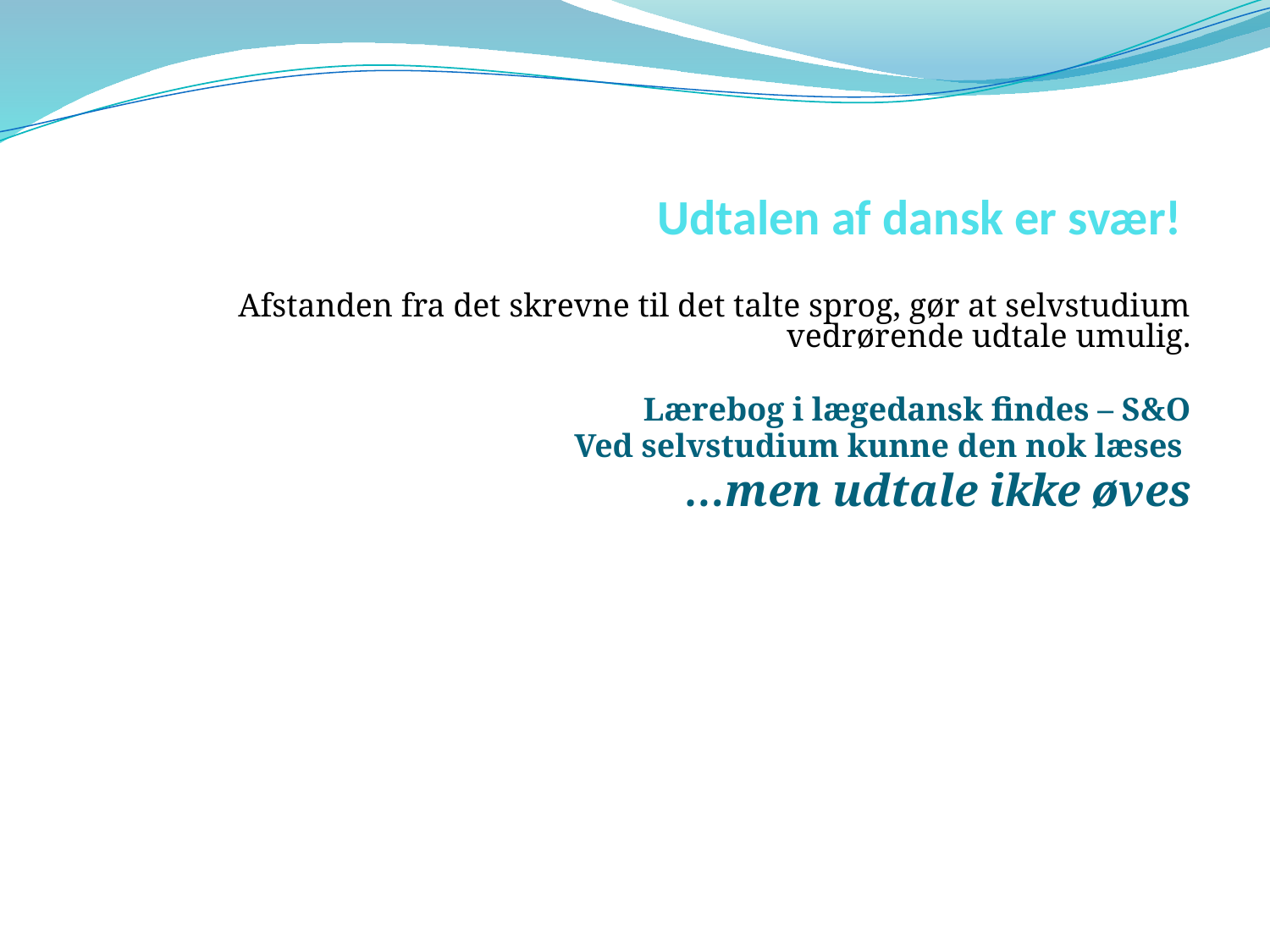

# Udtalen af dansk er svær!
Afstanden fra det skrevne til det talte sprog, gør at selvstudium vedrørende udtale umulig.

Lærebog i lægedansk findes – S&O
Ved selvstudium kunne den nok læses
…men udtale ikke øves